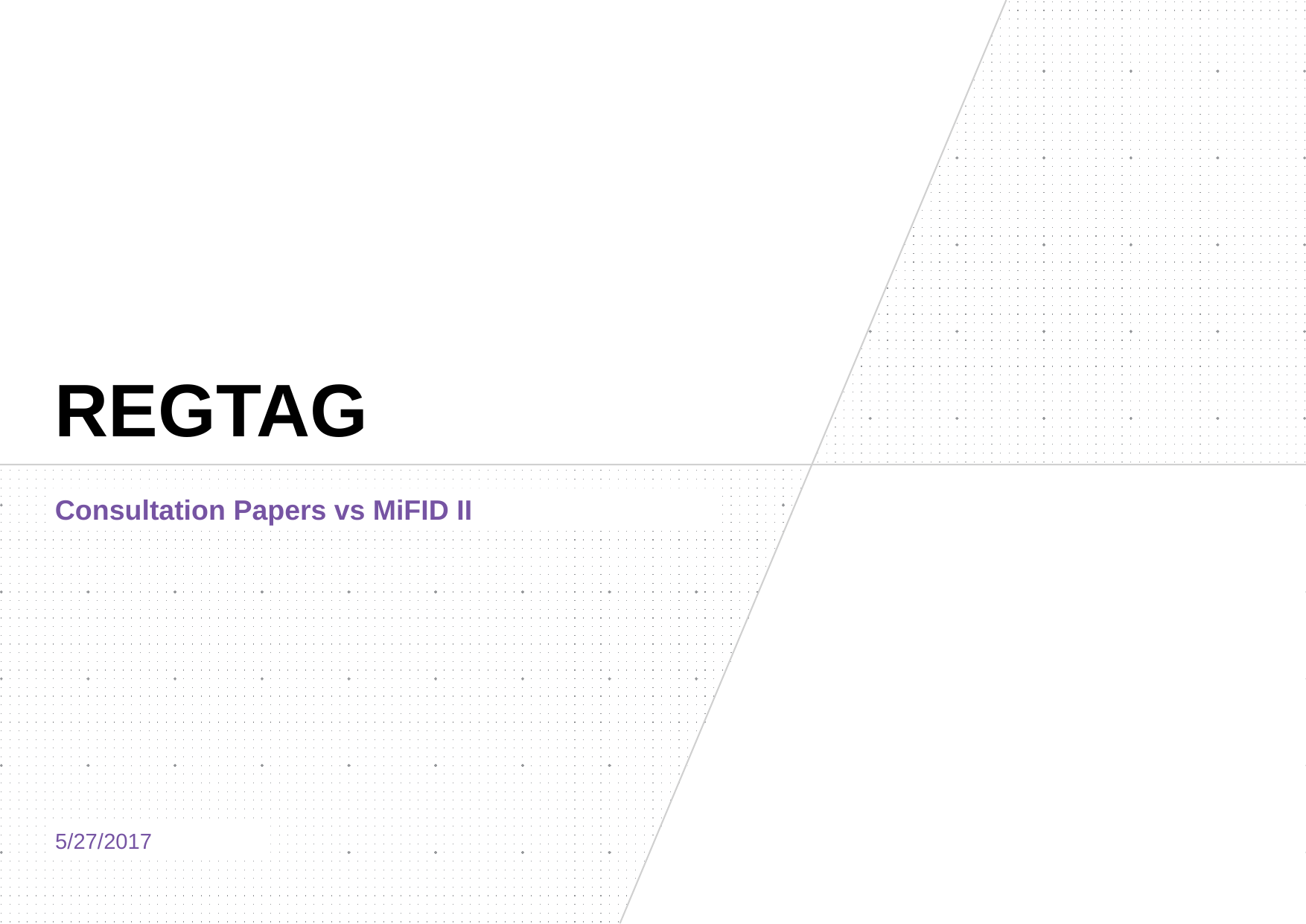

# REGTAG
Consultation Papers vs MiFID II

5/27/2017